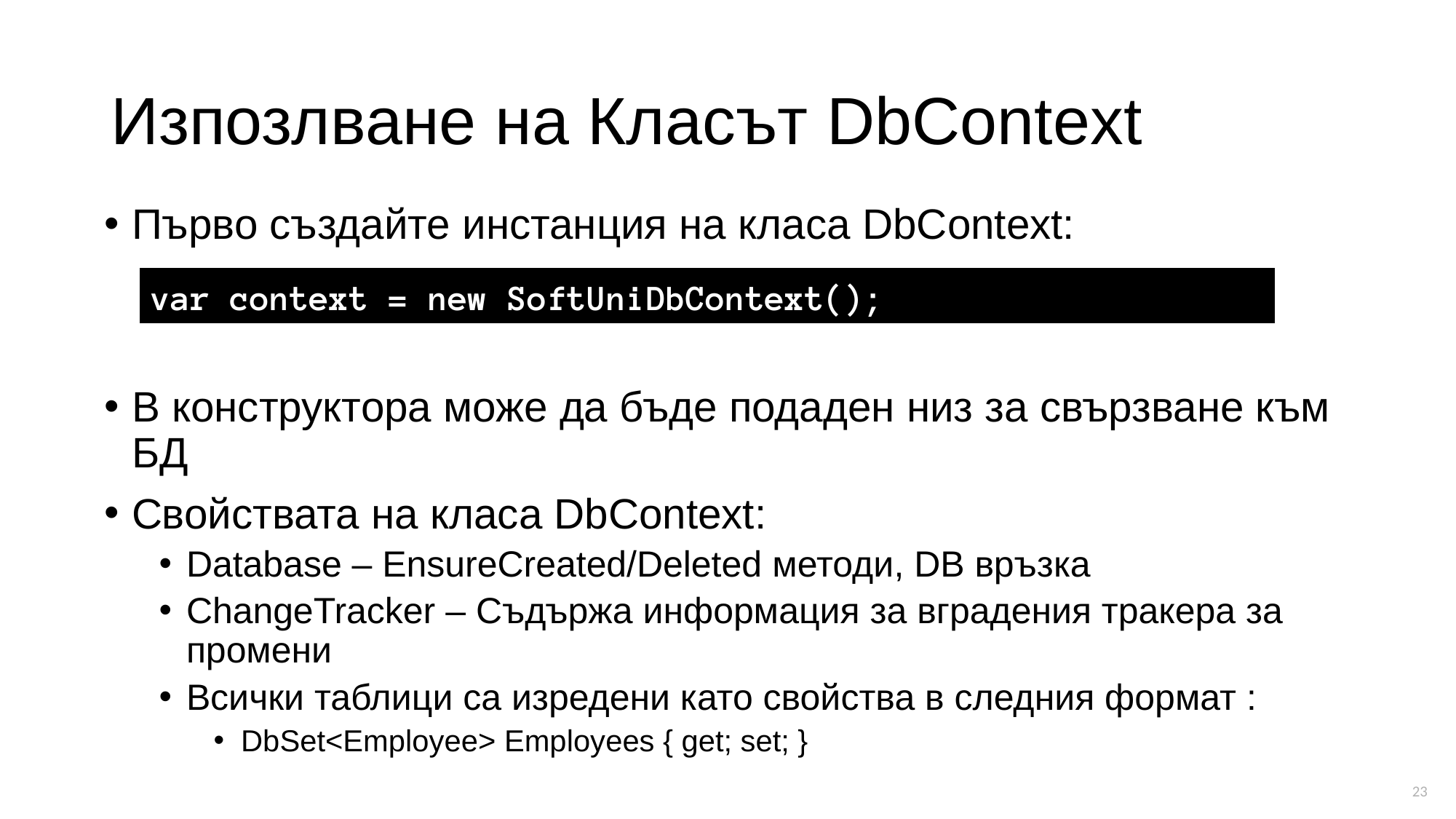

# Изпозлване на Класът DbContext
Първо създайте инстанция на класа DbContext:

В конструктора може да бъде подаден низ за свързване към БД
Свойствата на класа DbContext:
Database – EnsureCreated/Deleted методи, DB връзка
ChangeTracker – Съдържа информация за вградения тракера за
промени
Всички таблици са изредени като свойства в следния формат :
DbSet<Employee> Employees { get; set; }
var context = new SoftUniDbContext();
23